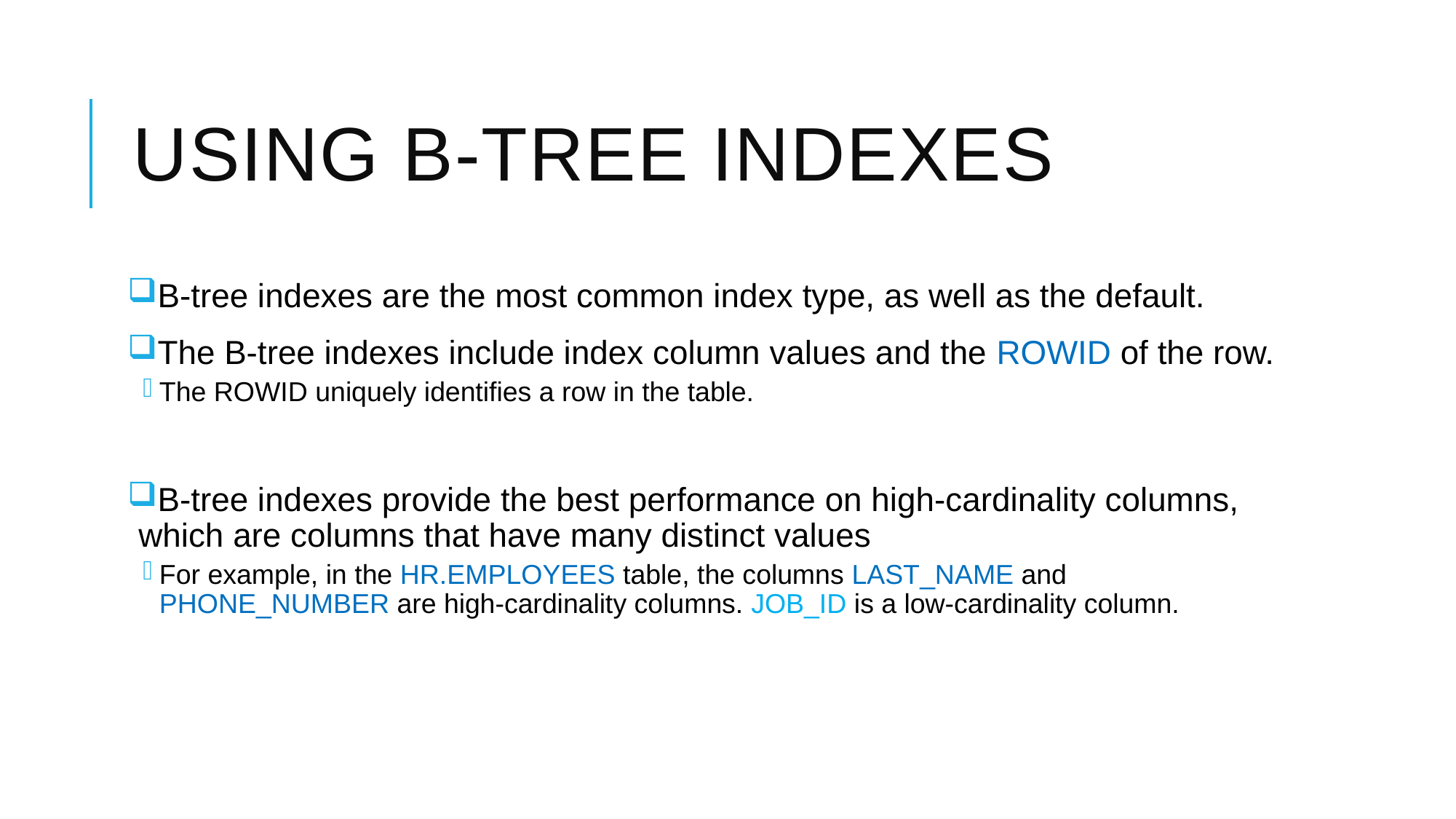

# Using B-Tree Indexes
B-tree indexes are the most common index type, as well as the default.
The B-tree indexes include index column values and the ROWID of the row.
The ROWID uniquely identifies a row in the table.

B-tree indexes provide the best performance on high-cardinality columns, which are columns that have many distinct values
For example, in the HR.EMPLOYEES table, the columns LAST_NAME and PHONE_NUMBER are high-cardinality columns. JOB_ID is a low-cardinality column.